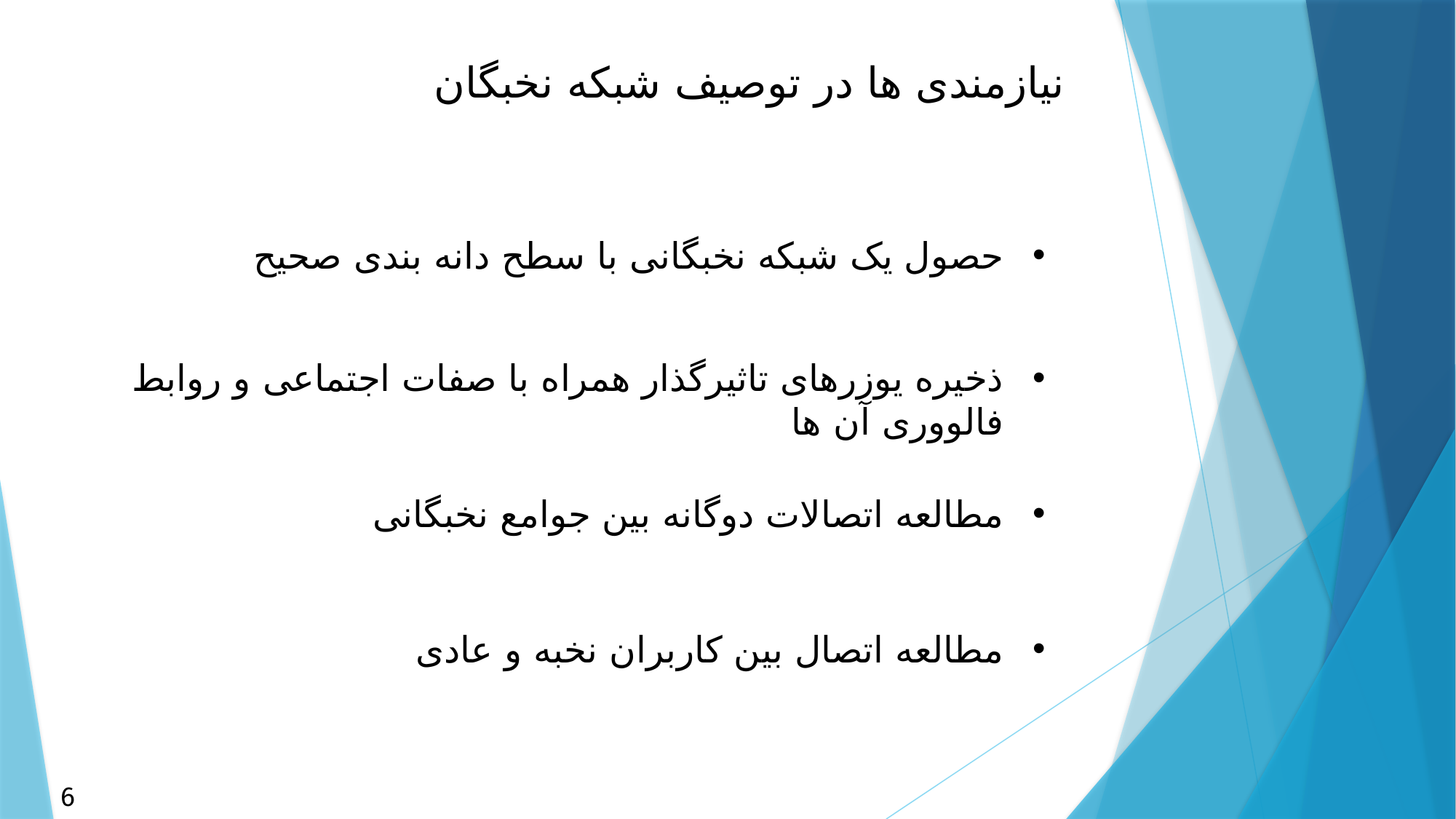

نیازمندی ها در توصیف شبکه نخبگان
حصول یک شبکه نخبگانی با سطح دانه بندی صحیح
ذخیره یوزرهای تاثیرگذار همراه با صفات اجتماعی و روابط فالووری آن ها
مطالعه اتصالات دوگانه بین جوامع نخبگانی
مطالعه اتصال بین کاربران نخبه و عادی
6